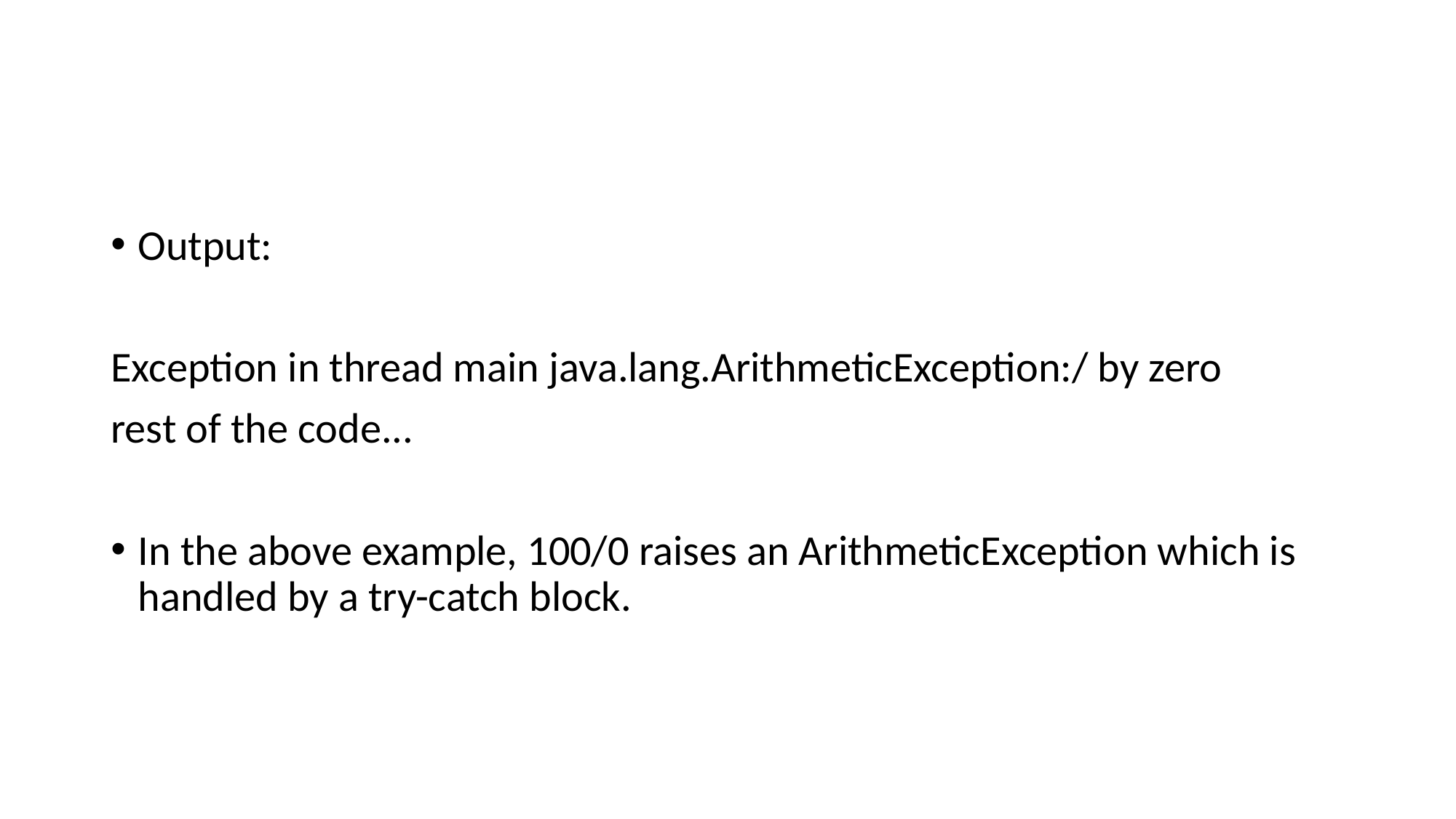

#
Output:

Exception in thread main java.lang.ArithmeticException:/ by zero
rest of the code...

In the above example, 100/0 raises an ArithmeticException which is handled by a try-catch block.